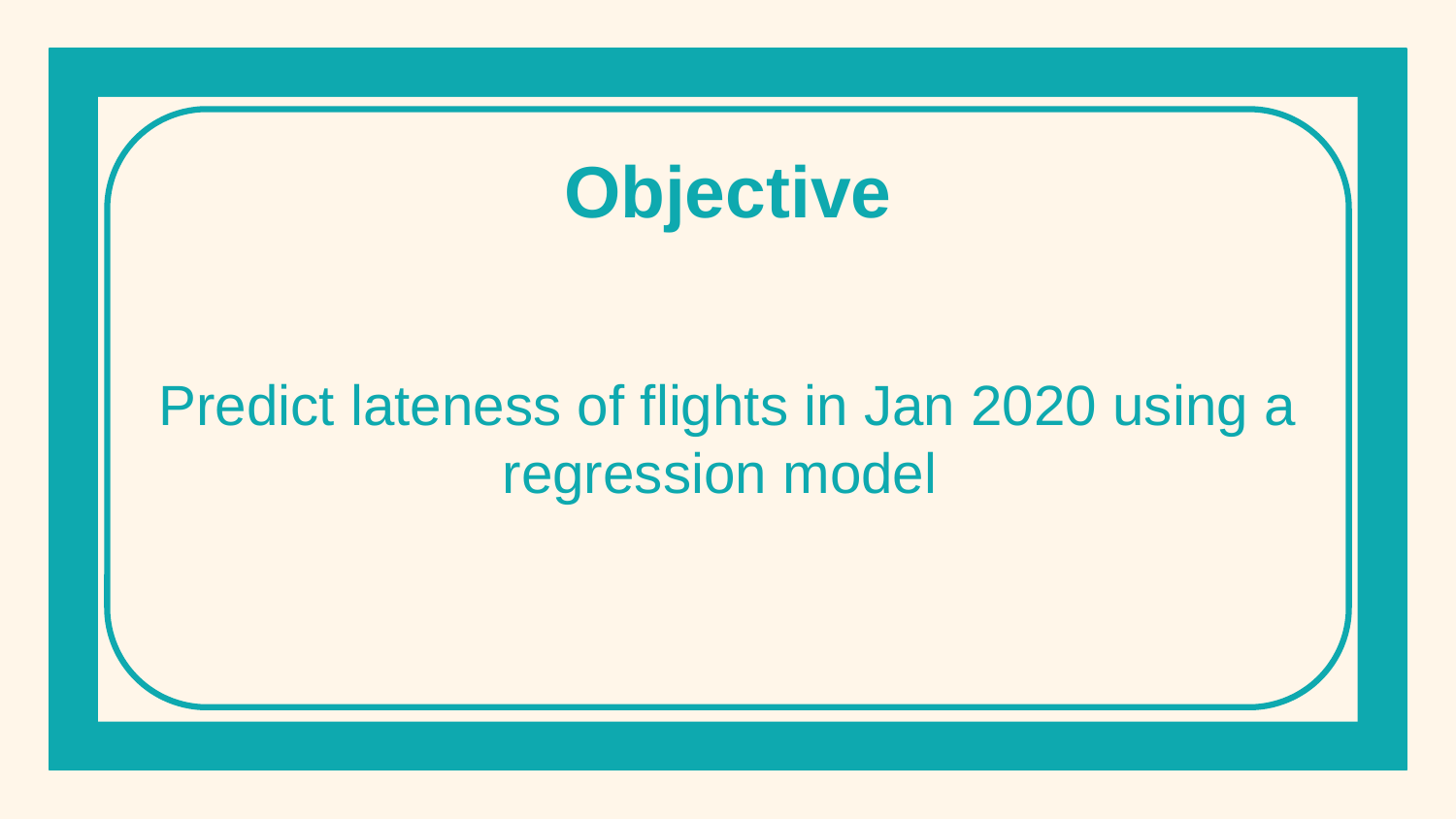

Objective

Predict lateness of flights in Jan 2020 using a regression model